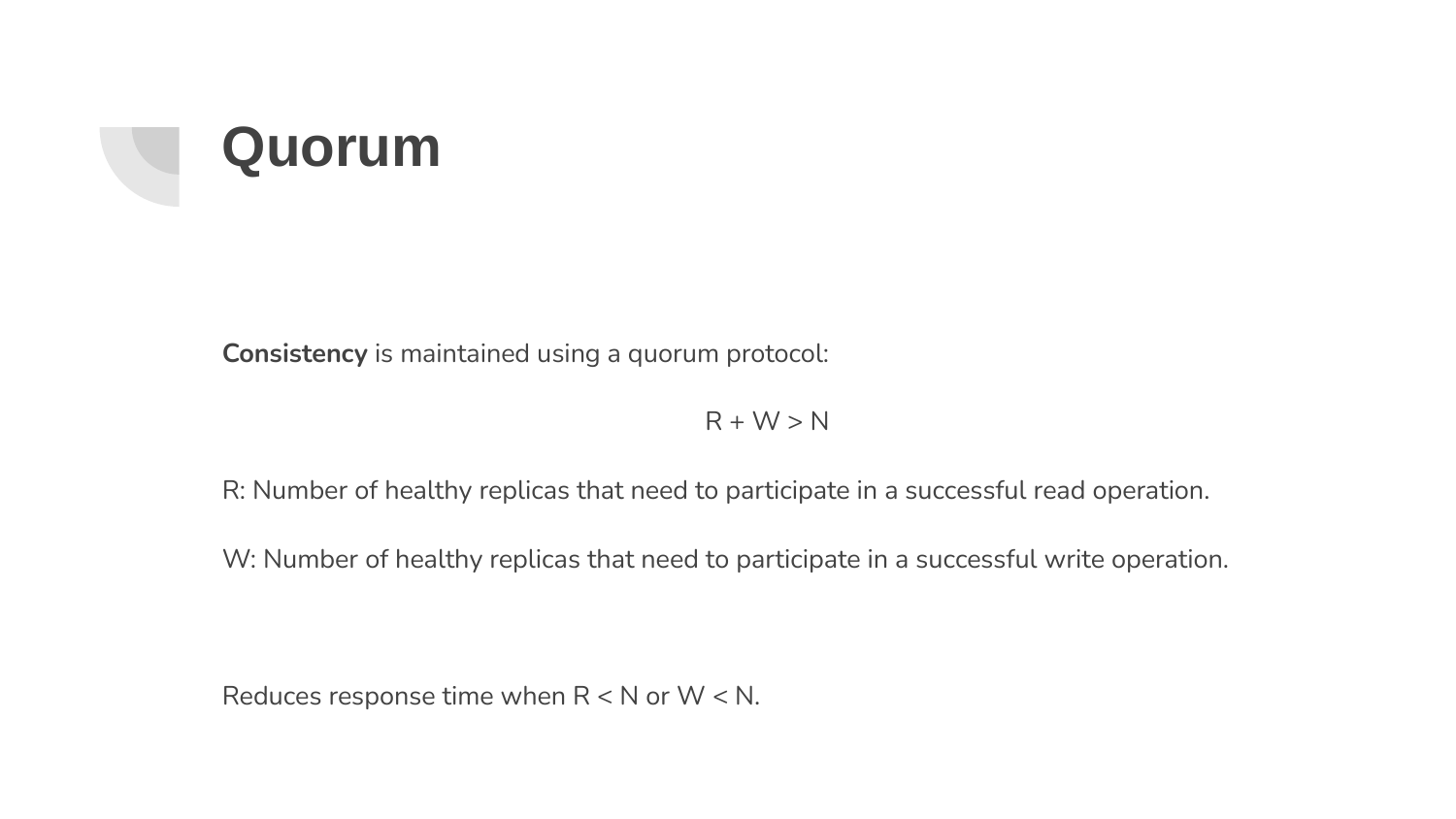

# Quorum
Consistency is maintained using a quorum protocol:
R + W > N
R: Number of healthy replicas that need to participate in a successful read operation.
W: Number of healthy replicas that need to participate in a successful write operation.

Reduces response time when R < N or W < N.